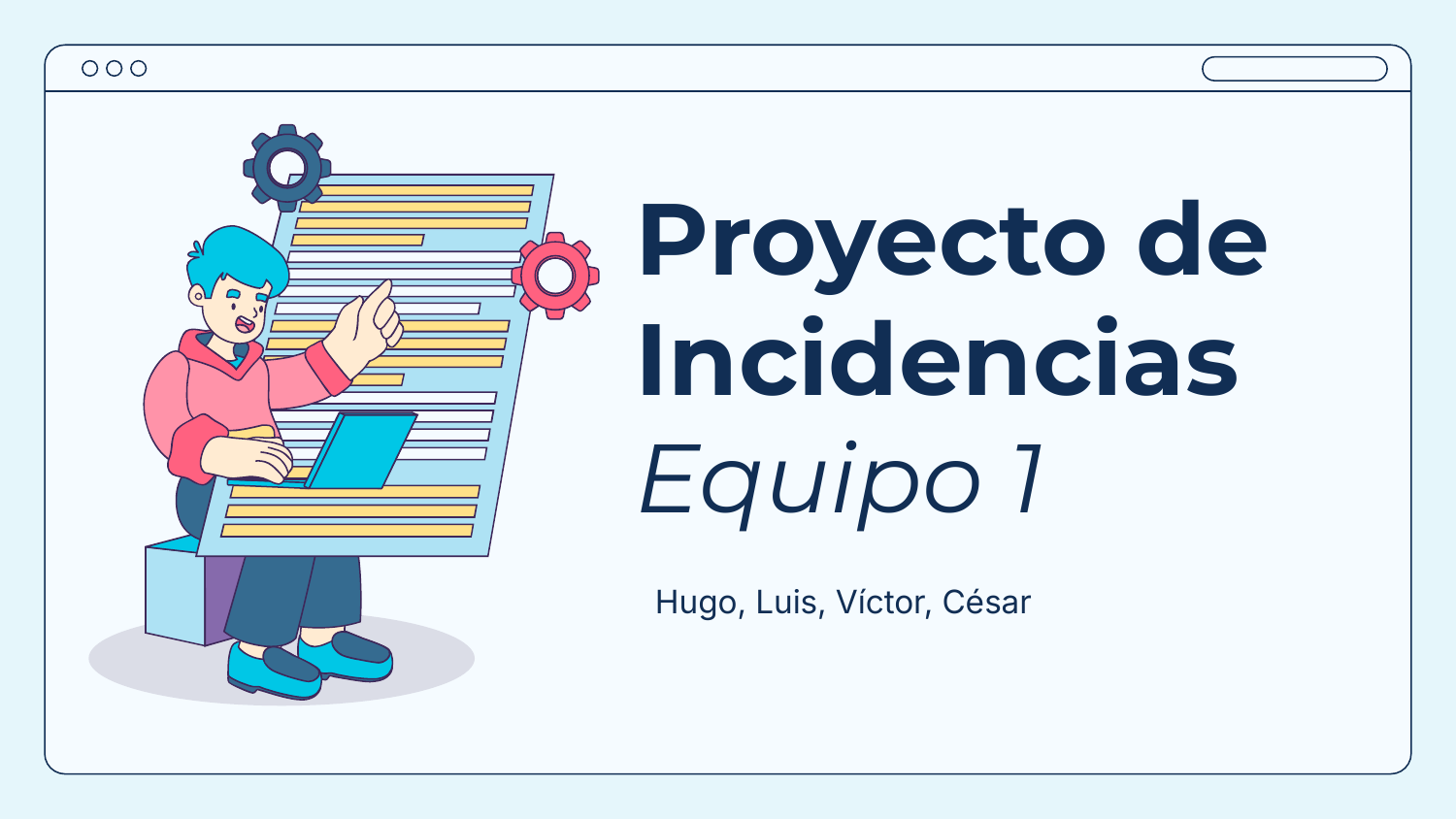

# Proyecto de Incidencias  Equipo 1
Hugo, Luis, Víctor, César